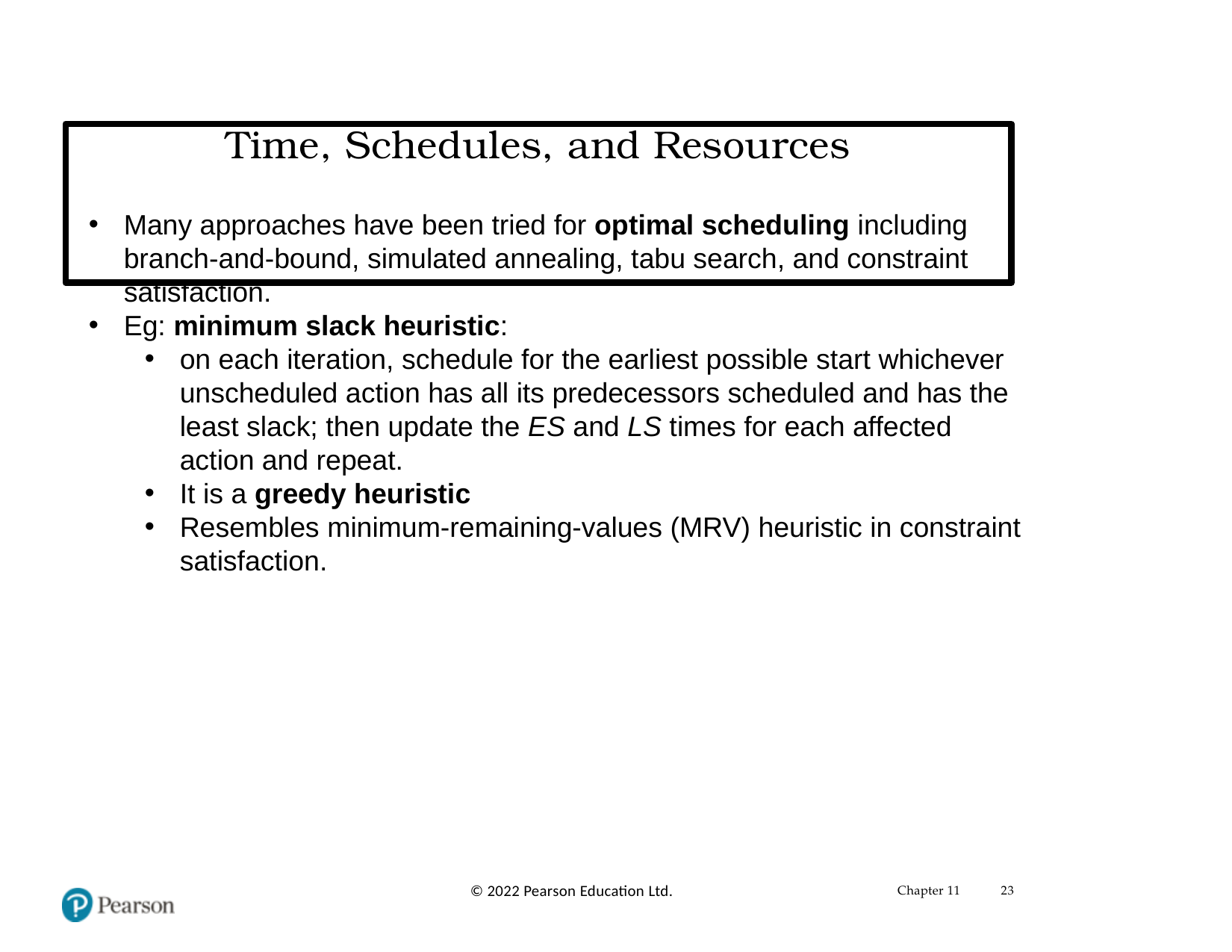

# Time, Schedules, and Resources
Many approaches have been tried for optimal scheduling including branch-and-bound, simulated annealing, tabu search, and constraint satisfaction.
Eg: minimum slack heuristic:
on each iteration, schedule for the earliest possible start whichever unscheduled action has all its predecessors scheduled and has the least slack; then update the ES and LS times for each affected action and repeat.
It is a greedy heuristic
Resembles minimum-remaining-values (MRV) heuristic in constraint satisfaction.

Chapter 11
23